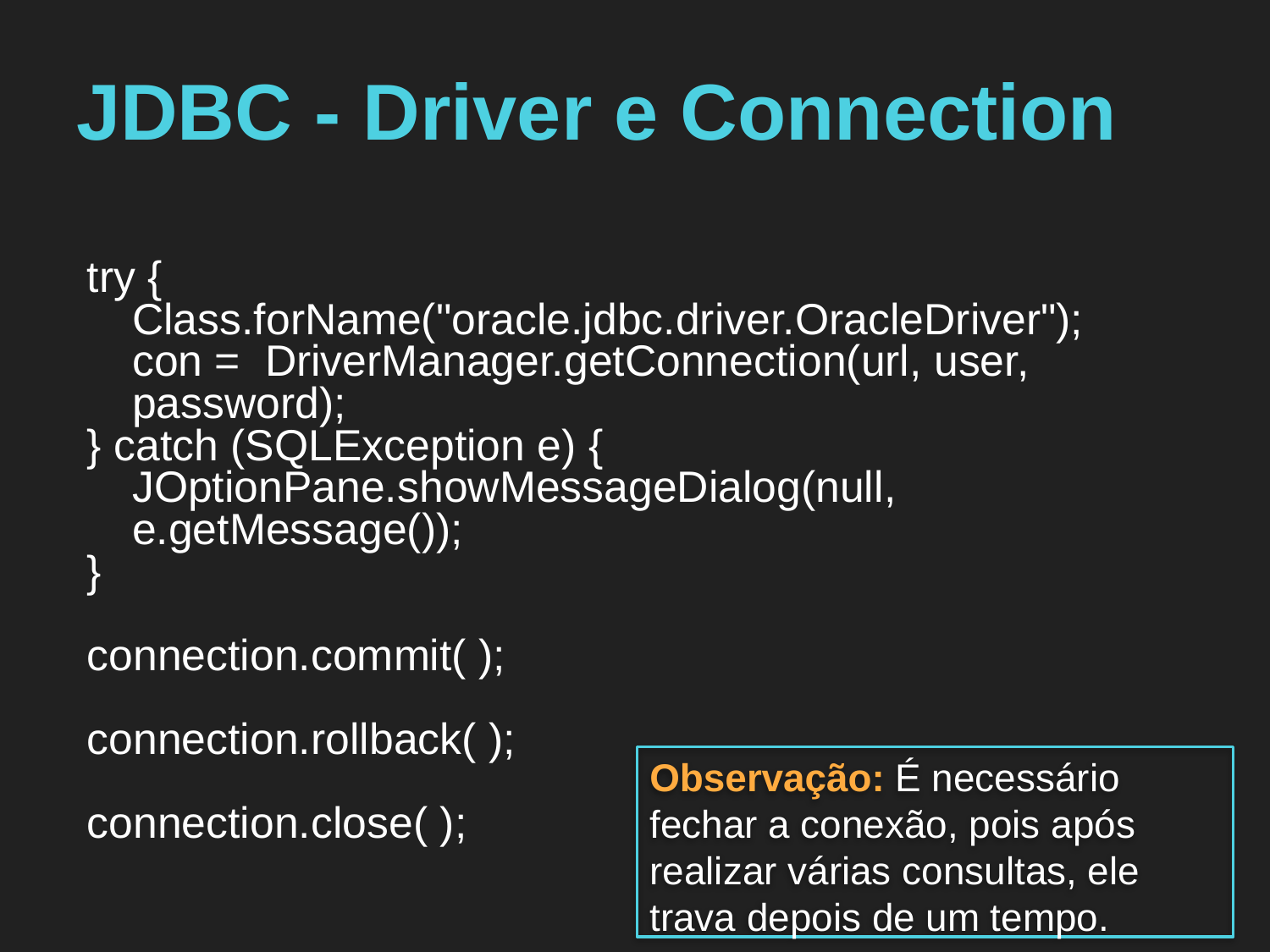

# JDBC - Driver e Connection
try {
	Class.forName("oracle.jdbc.driver.OracleDriver");
	con =  DriverManager.getConnection(url, user, password);
} catch (SQLException e) {
	JOptionPane.showMessageDialog(null, e.getMessage());
}

connection.commit( );

connection.rollback( );

connection.close( );

Observação: É necessário fechar a conexão, pois após realizar várias consultas, ele trava depois de um tempo.